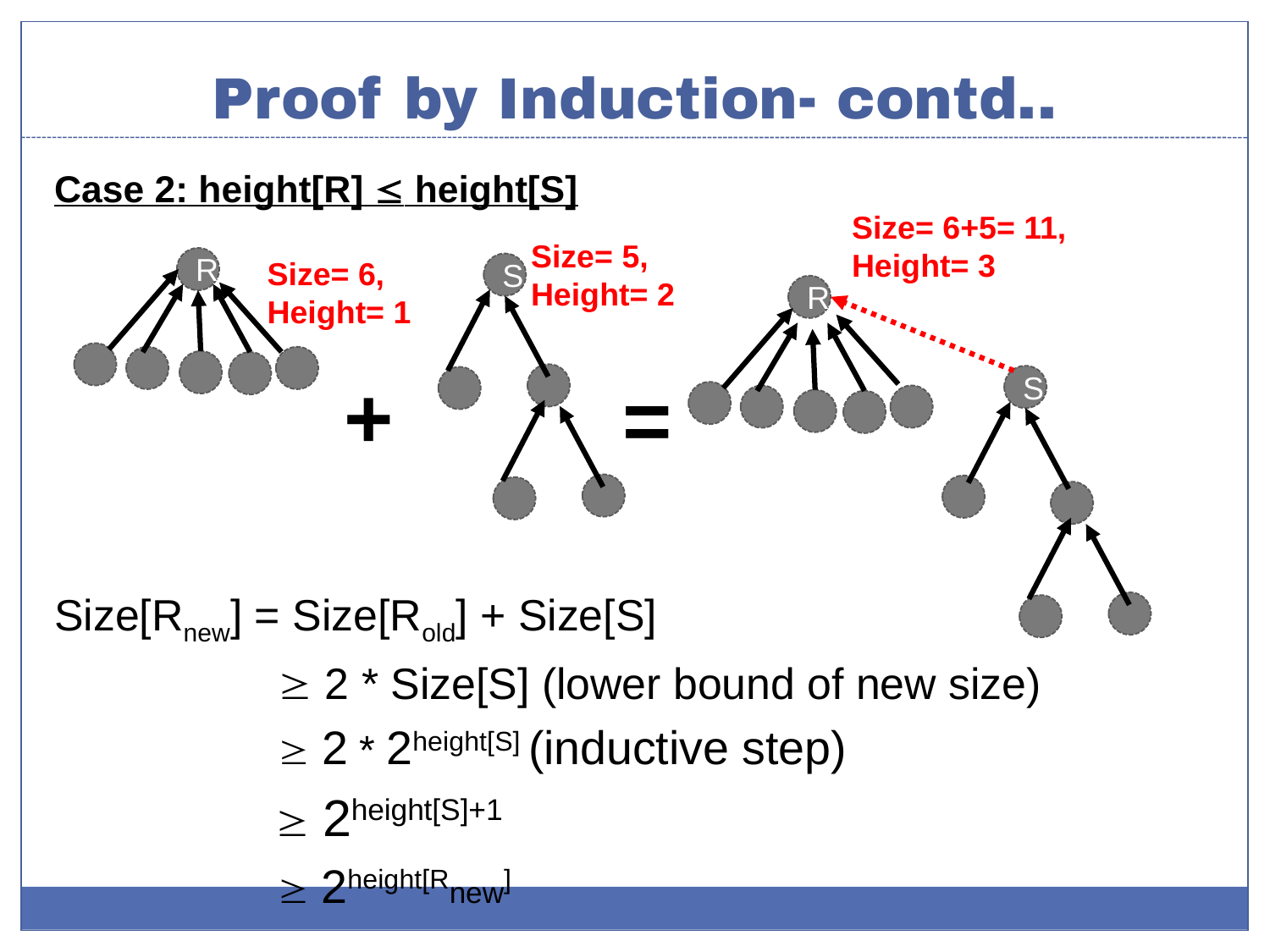

# Proof by Induction- contd..
Case 2: height[R] ≤ height[S]

Size[Rnew] = Size[Rold] + Size[S]
	         ≥ 2 * Size[S] (lower bound of new size)
	         ≥ 2 * 2height[S] (inductive step)
                  ≥ 2height[S]+1
                 ≥ 2height[Rnew]

Size= 6+5= 11,
Height= 3
R
Size= 5,
Height= 2
S

R
Size= 6,
Height= 1

+
=
S